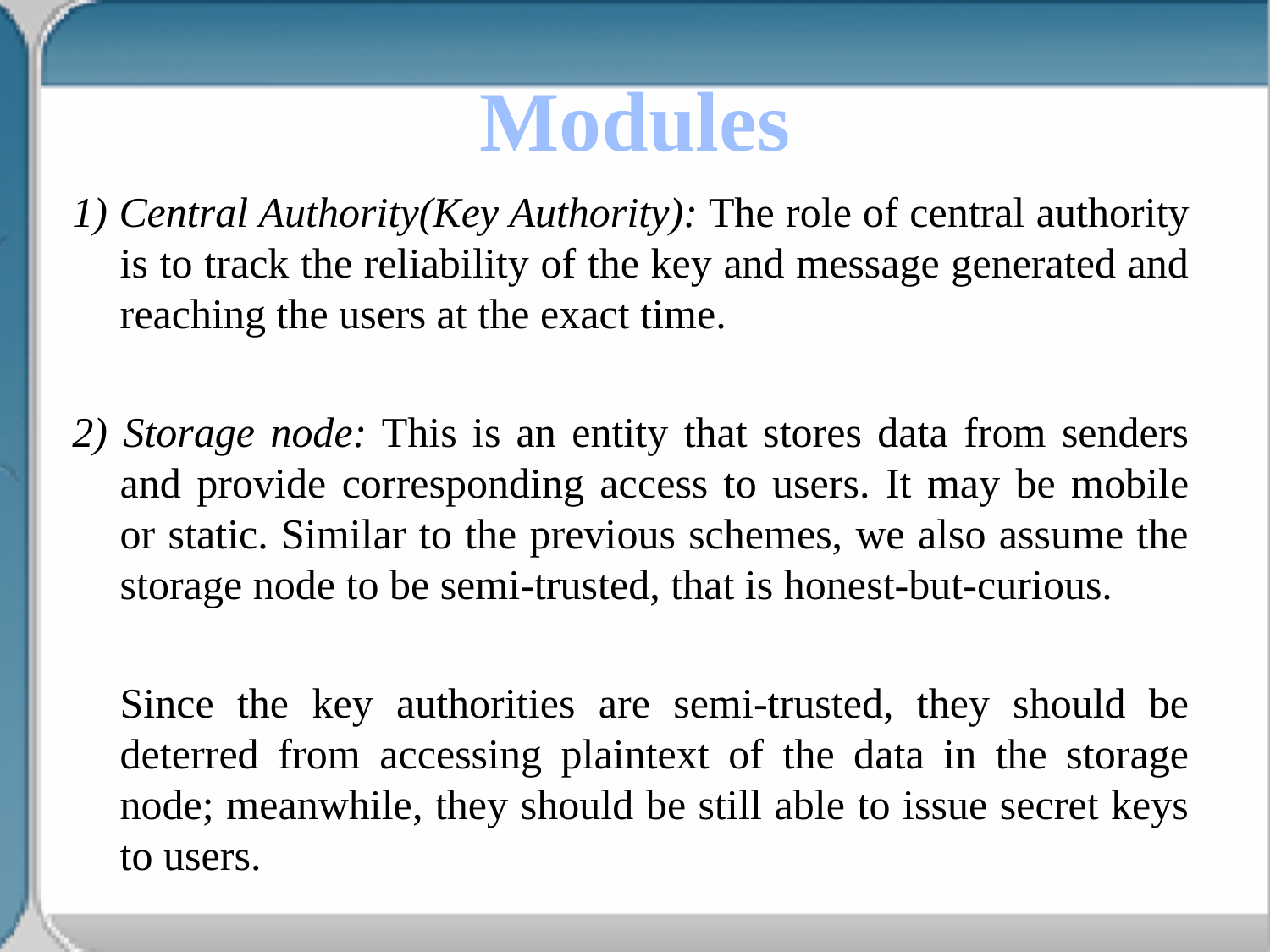

# Modules
1) Central Authority(Key Authority): The role of central authority is to track the reliability of the key and message generated and reaching the users at the exact time.

2) Storage node: This is an entity that stores data from senders and provide corresponding access to users. It may be mobile or static. Similar to the previous schemes, we also assume the storage node to be semi-trusted, that is honest-but-curious.

	Since the key authorities are semi-trusted, they should be deterred from accessing plaintext of the data in the storage node; meanwhile, they should be still able to issue secret keys to users.